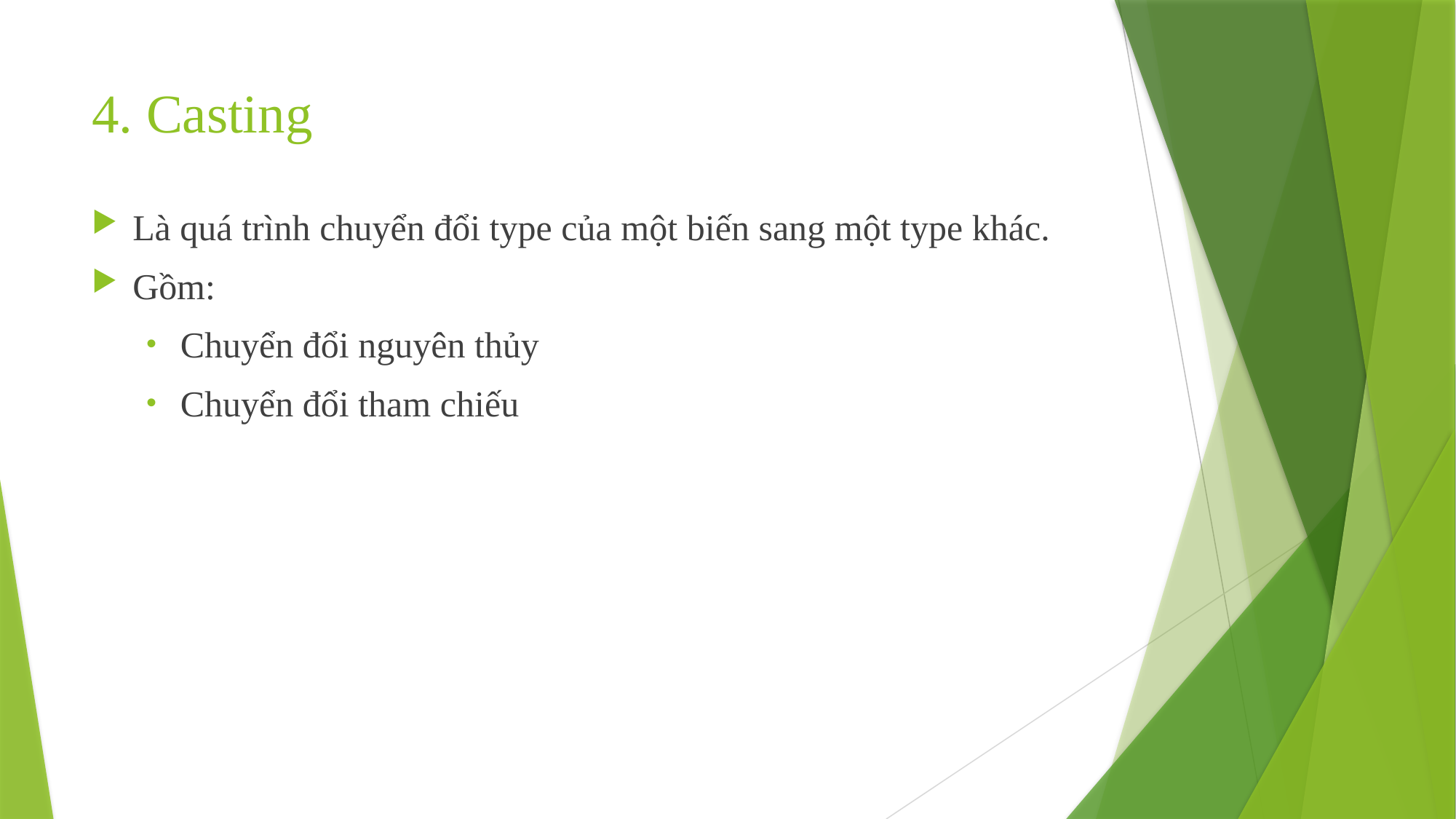

# 4. Casting
Là quá trình chuyển đổi type của một biến sang một type khác.
Gồm:
Chuyển đổi nguyên thủy
Chuyển đổi tham chiếu